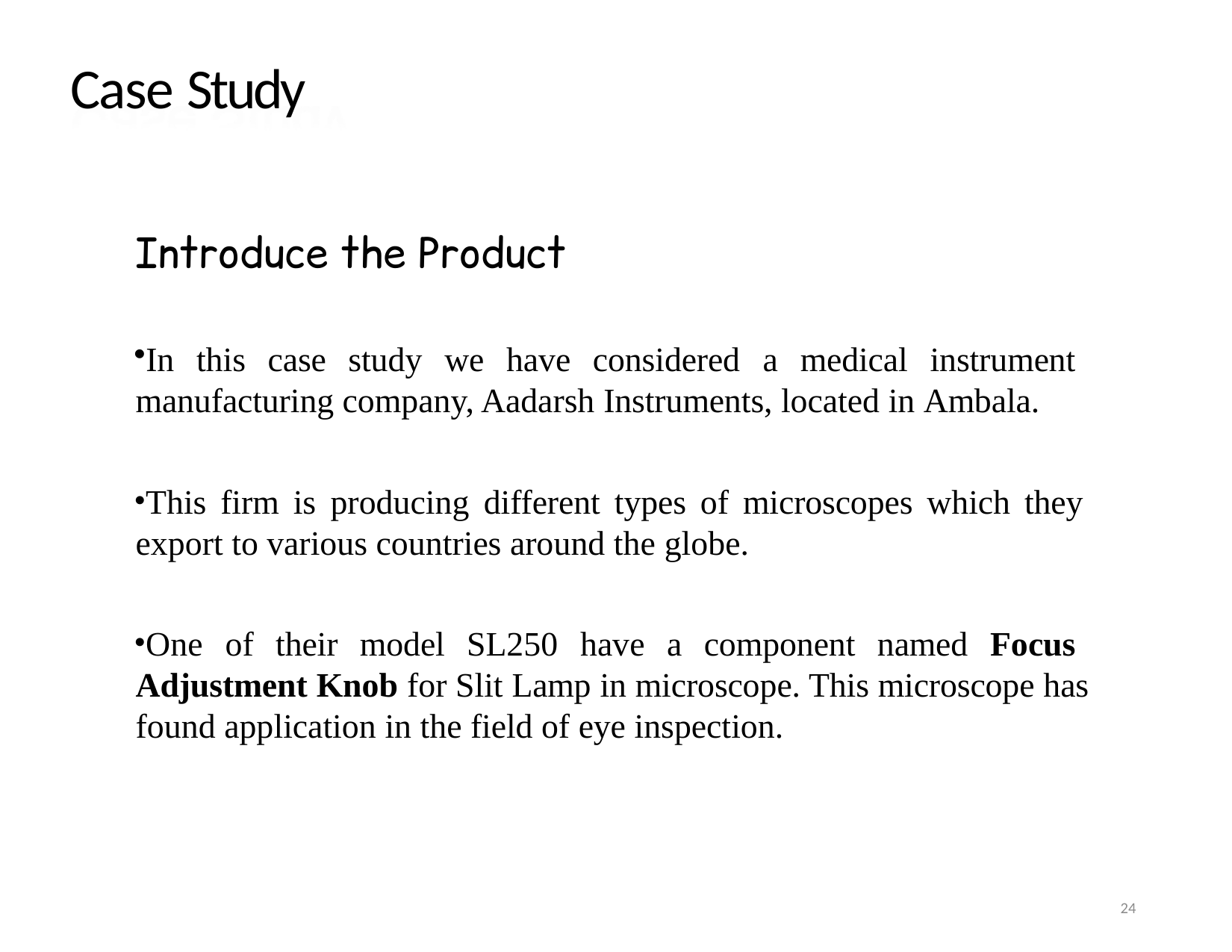

# Case Study

Introduce the Product

In this case study we have considered a medical instrument  manufacturing company, Aadarsh Instruments, located in Ambala.

This firm is producing different types of microscopes which they  export to various countries around the globe.

One of their model SL250 have a component named Focus  Adjustment Knob for Slit Lamp in microscope. This microscope has  found application in the field of eye inspection.
24